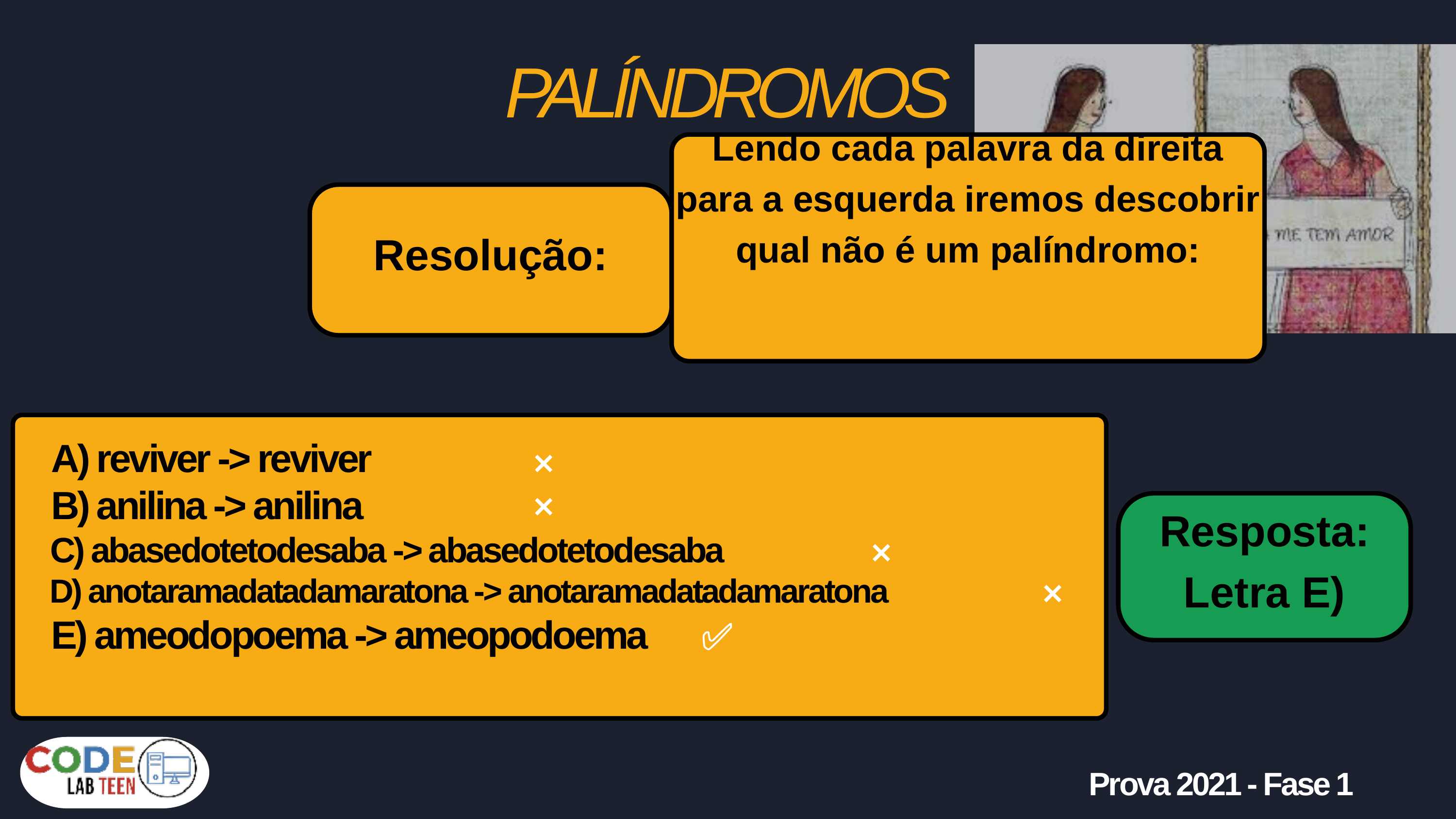

PALÍNDROMOS

Lendo cada palavra da direita para a esquerda iremos descobrir qual não é um palíndromo:

Resolução:

 A) reviver -> reviver
 B) anilina -> anilina
 C) abasedotetodesaba -> abasedotetodesaba
 D) anotaramadatadamaratona -> anotaramadatadamaratona
 E) ameodopoema -> ameopodoema

❌
❌

Resposta: Letra E)
❌
❌
✅

Prova 2021 - Fase 1